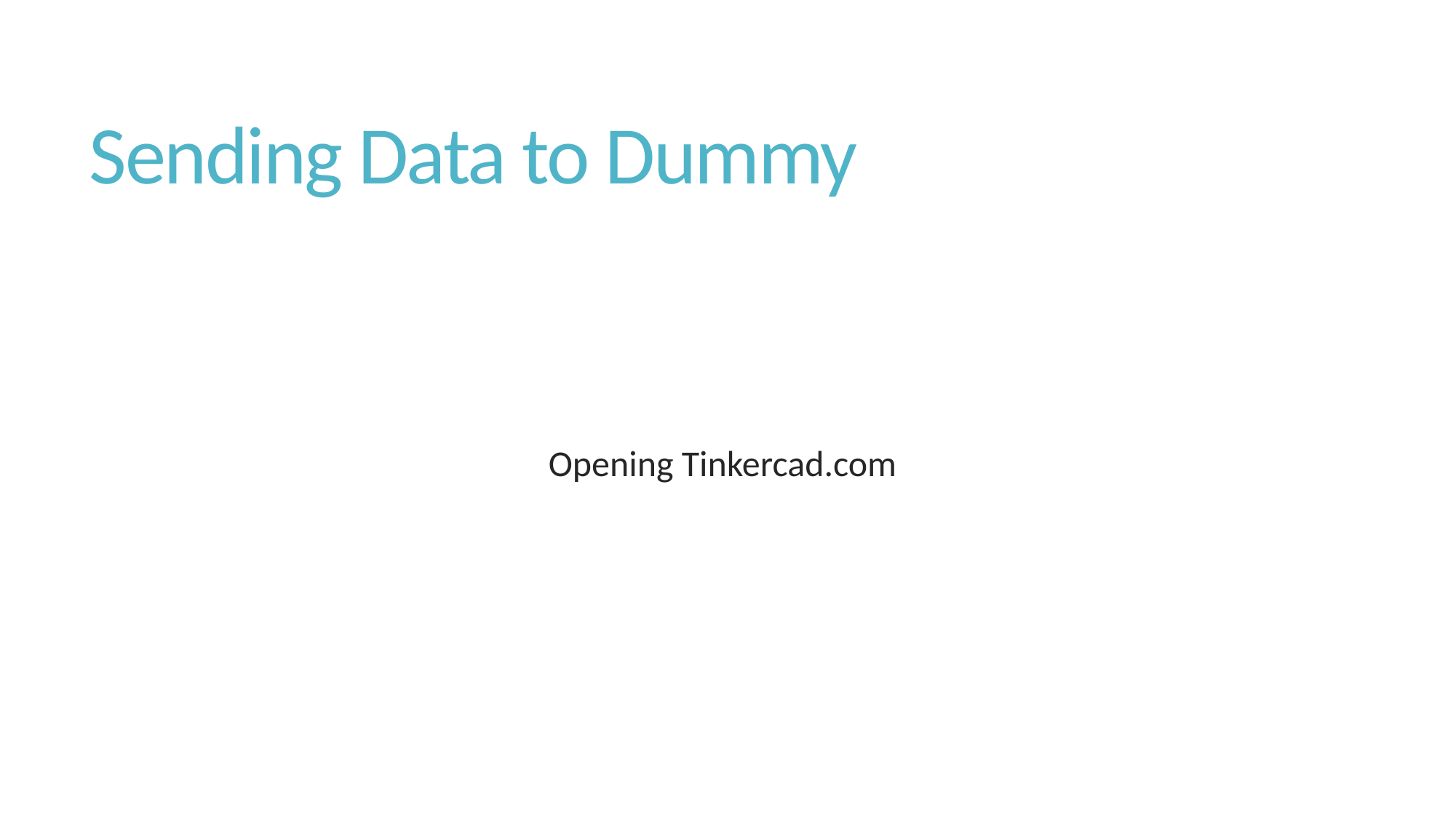

# Sending Data to Dummy
Opening Tinkercad.com